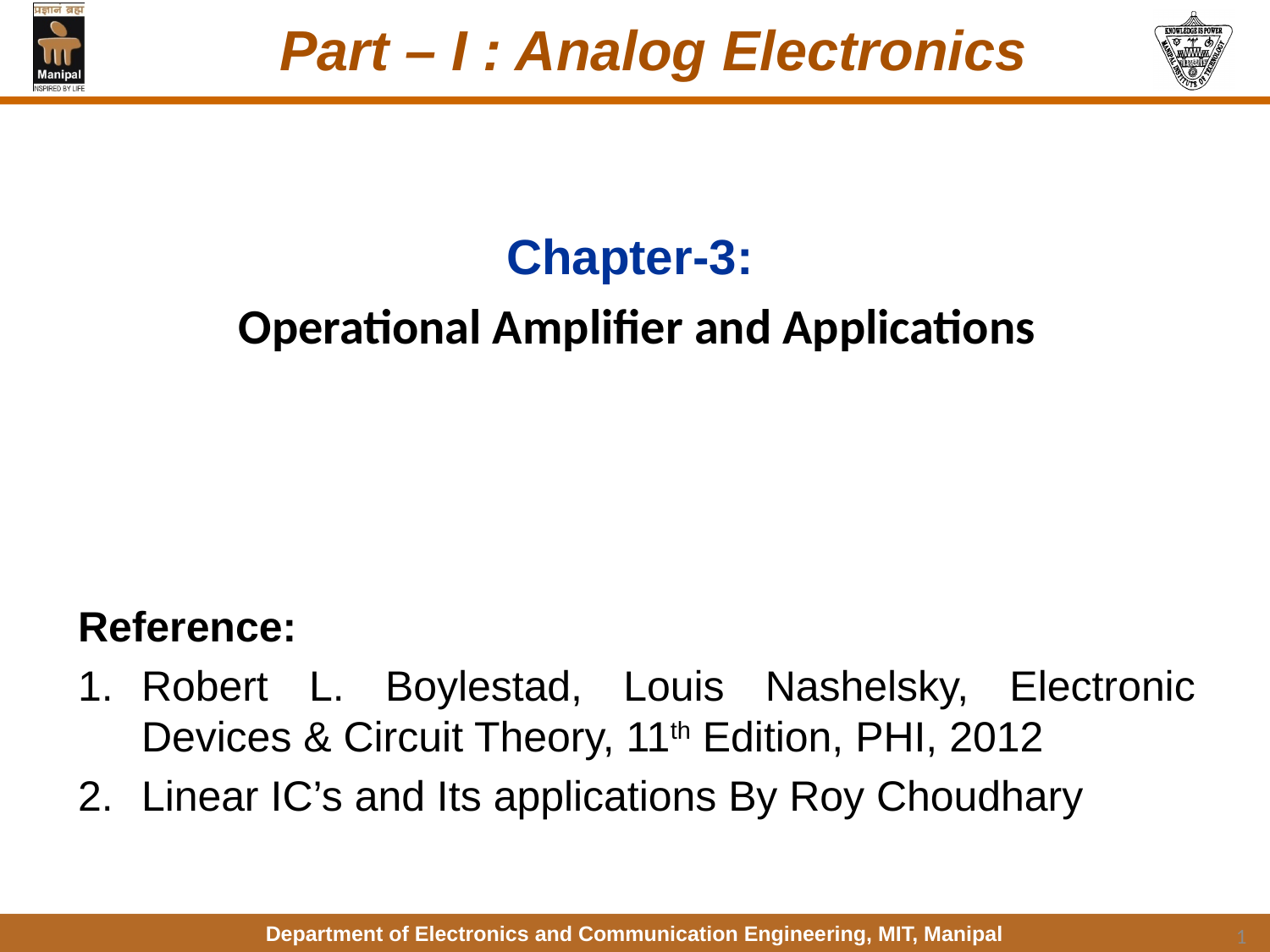

# Part – I : Analog Electronics

Chapter-3:
Operational Amplifier and Applications

Reference:
Robert L. Boylestad, Louis Nashelsky, Electronic Devices & Circuit Theory, 11th Edition, PHI, 2012
Linear IC’s and Its applications By Roy Choudhary

1